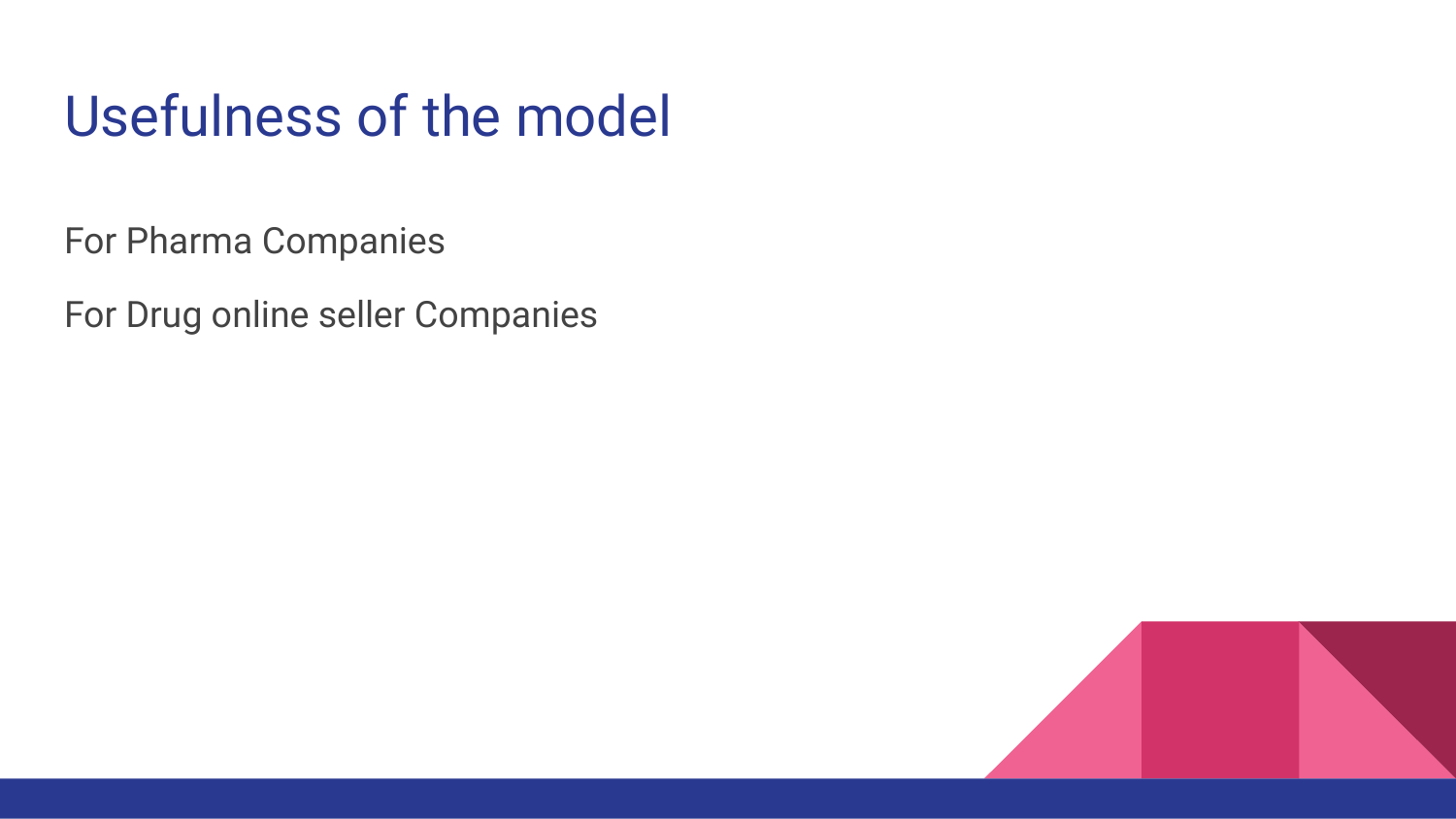

# Usefulness of the model
For Pharma Companies
For Drug online seller Companies